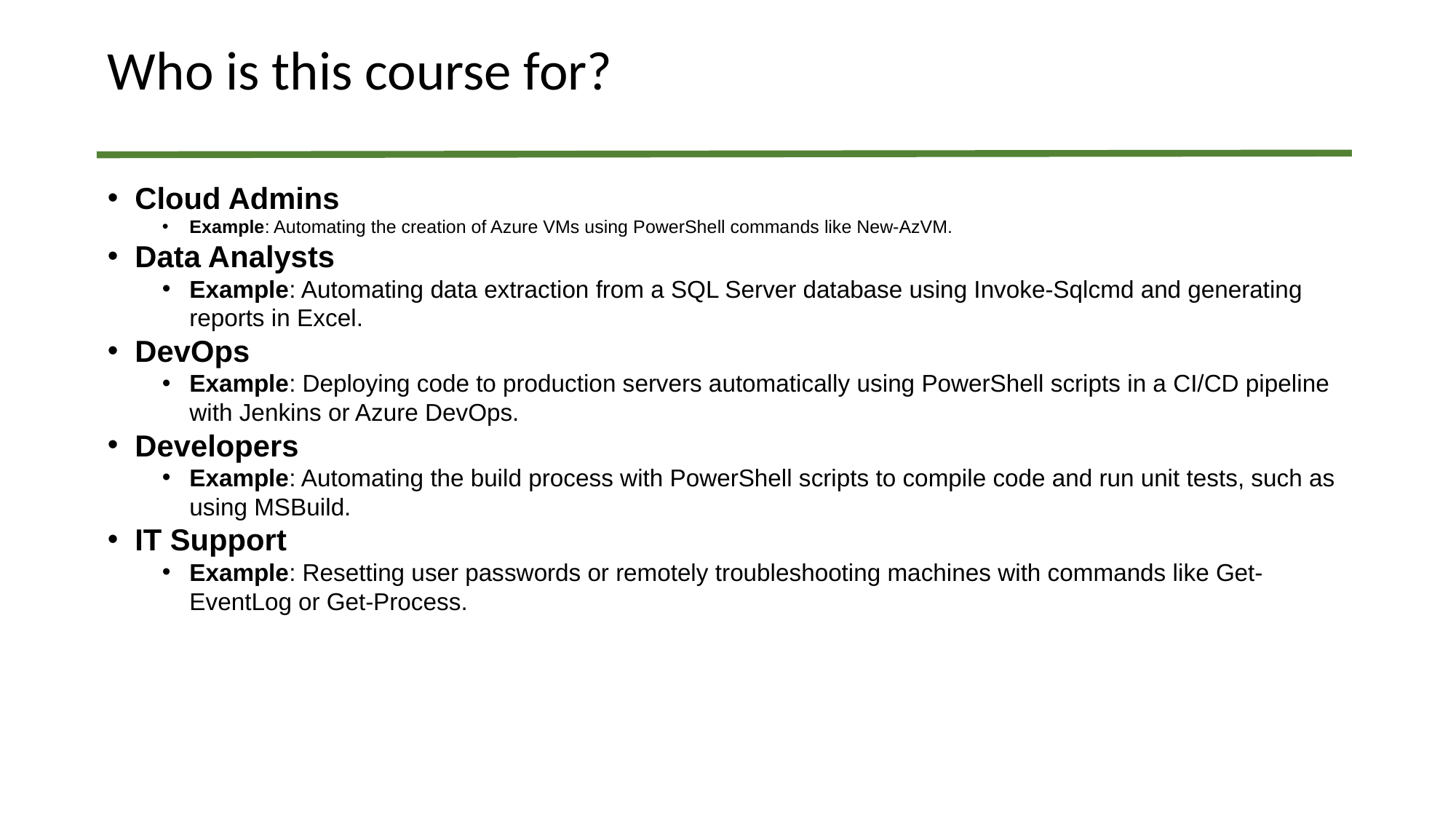

# Who is this course for?
Cloud Admins
Example: Automating the creation of Azure VMs using PowerShell commands like New-AzVM.
Data Analysts
Example: Automating data extraction from a SQL Server database using Invoke-Sqlcmd and generating reports in Excel.
DevOps
Example: Deploying code to production servers automatically using PowerShell scripts in a CI/CD pipeline with Jenkins or Azure DevOps.
Developers
Example: Automating the build process with PowerShell scripts to compile code and run unit tests, such as using MSBuild.
IT Support
Example: Resetting user passwords or remotely troubleshooting machines with commands like Get-EventLog or Get-Process.